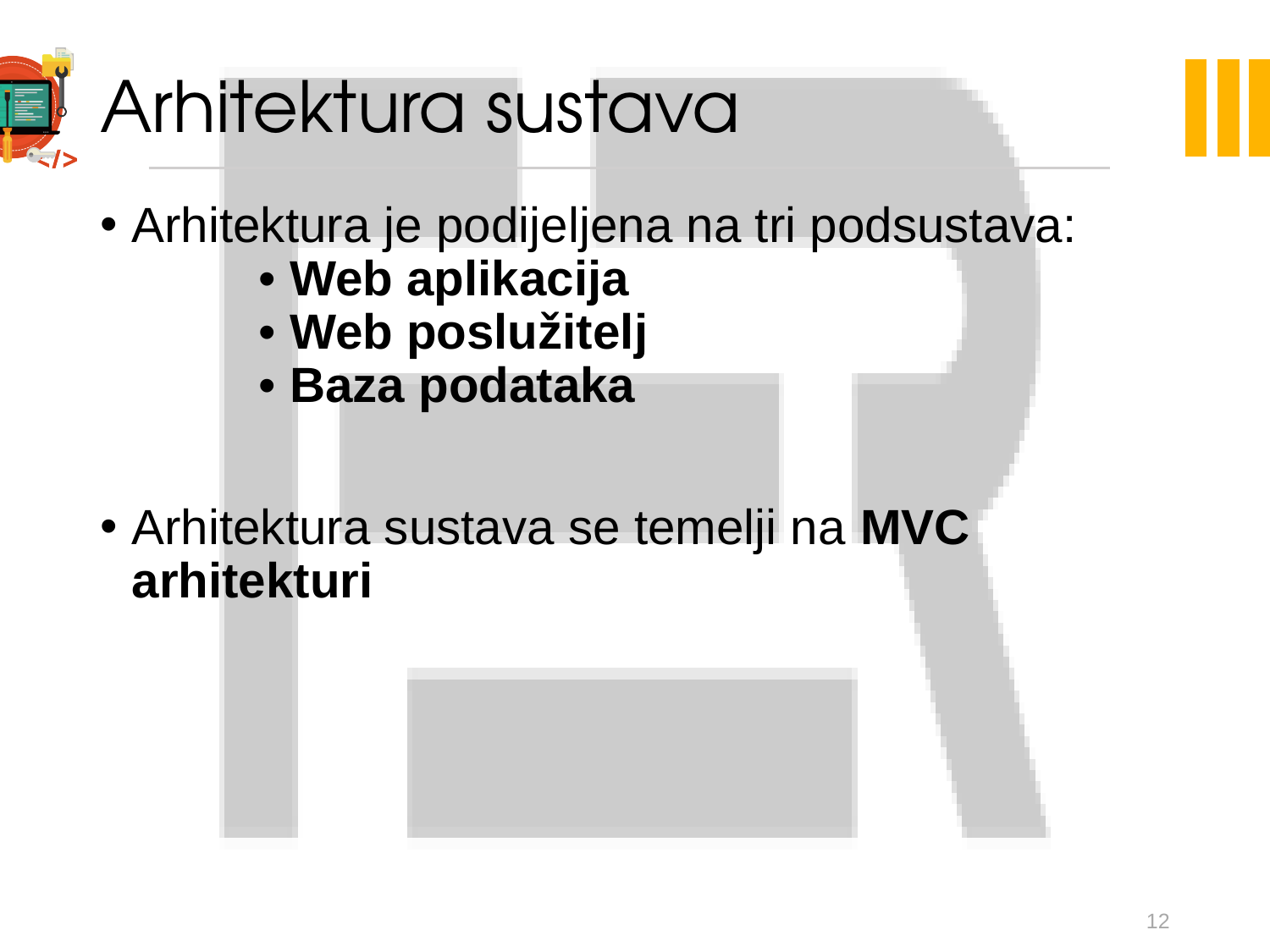

# Arhitektura sustava
Arhitektura je podijeljena na tri podsustava:
	• Web aplikacija
	• Web poslužitelj
	• Baza podataka

Arhitektura sustava se temelji na MVC arhitekturi
12